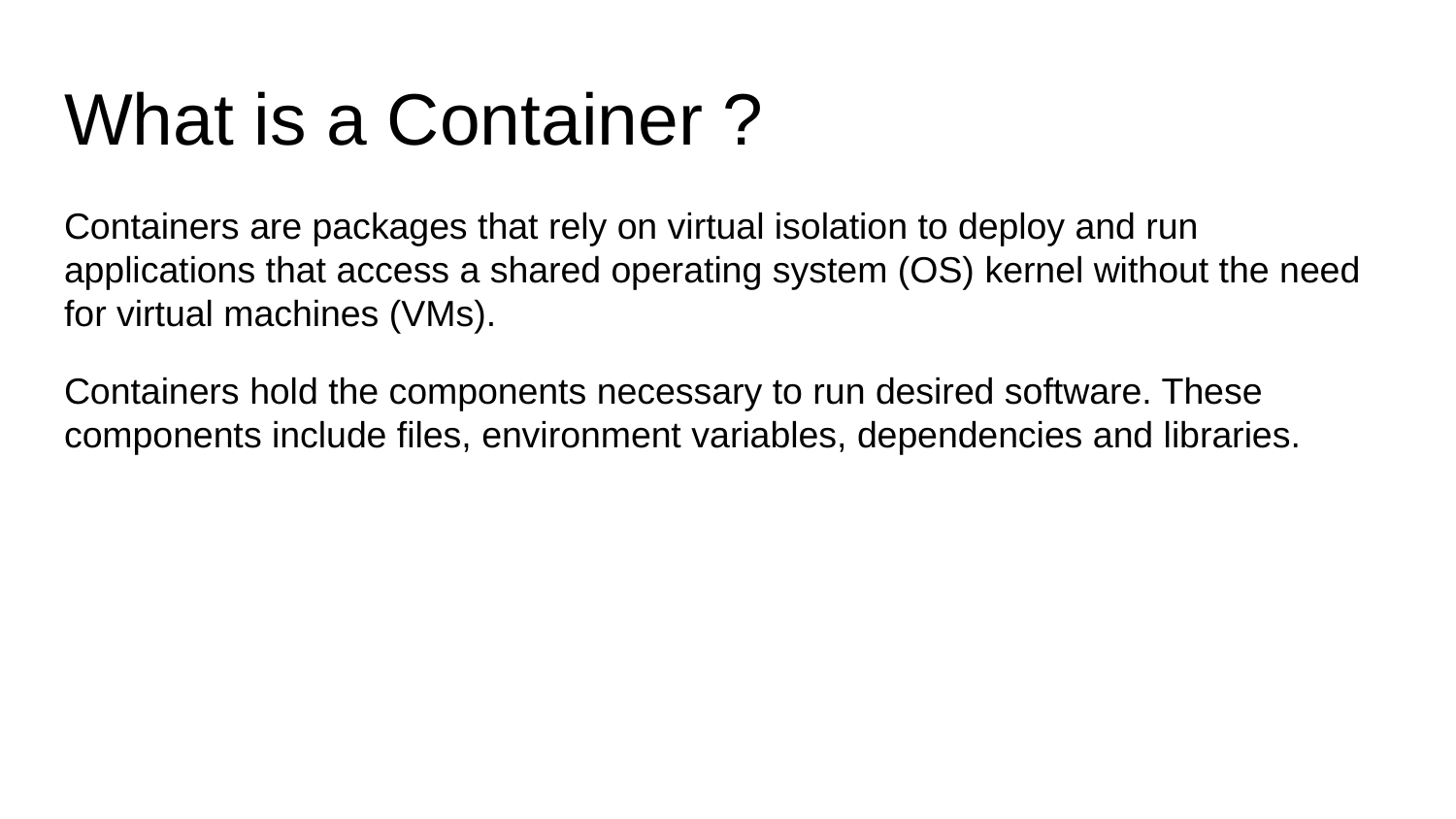

# What is a Container ?
Containers are packages that rely on virtual isolation to deploy and run applications that access a shared operating system (OS) kernel without the need for virtual machines (VMs).
Containers hold the components necessary to run desired software. These components include files, environment variables, dependencies and libraries.